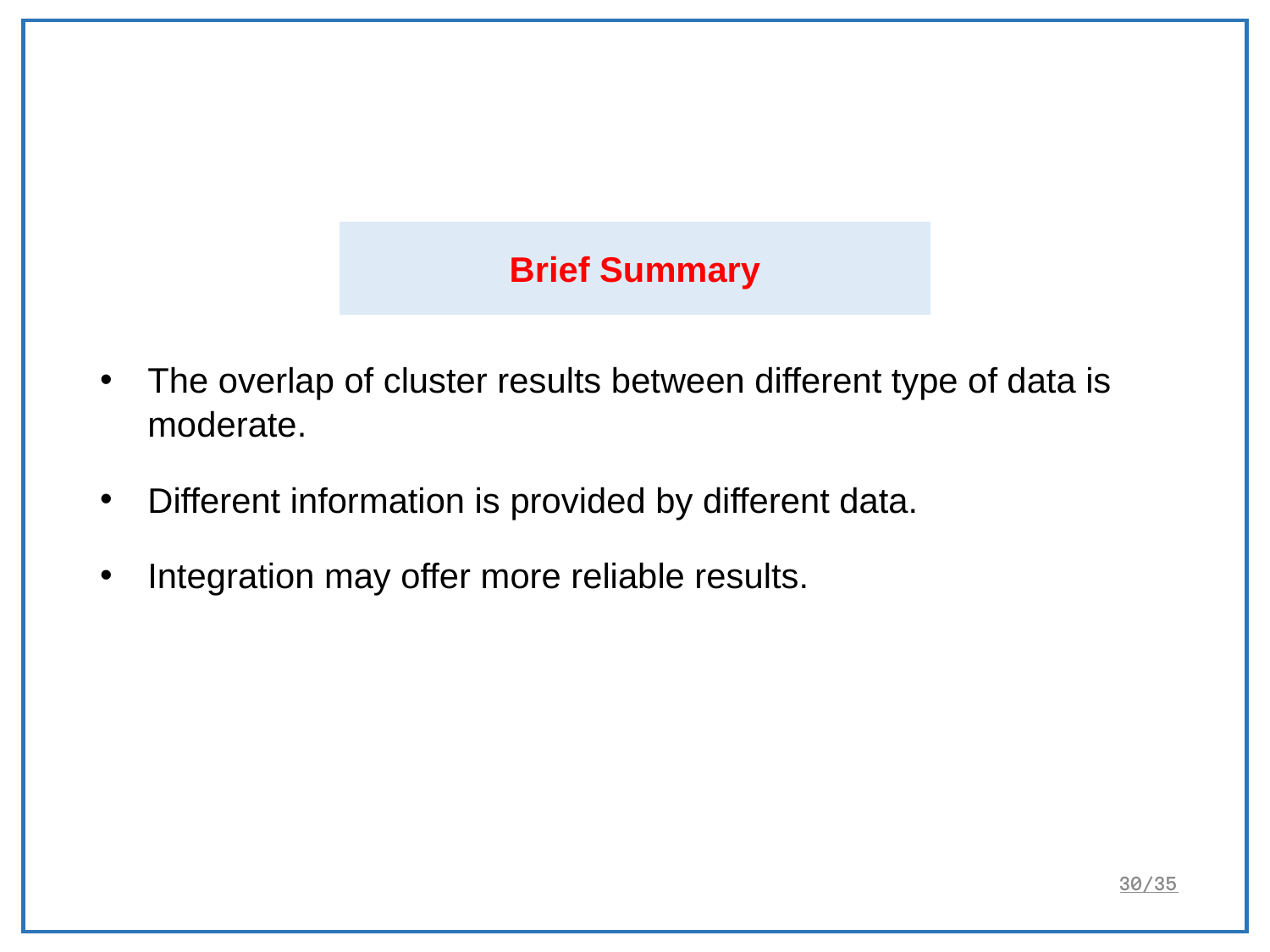

The overlap of cluster results between different type of data is moderate.
Different information is provided by different data.
Integration may offer more reliable results.
Brief Summary
30/35